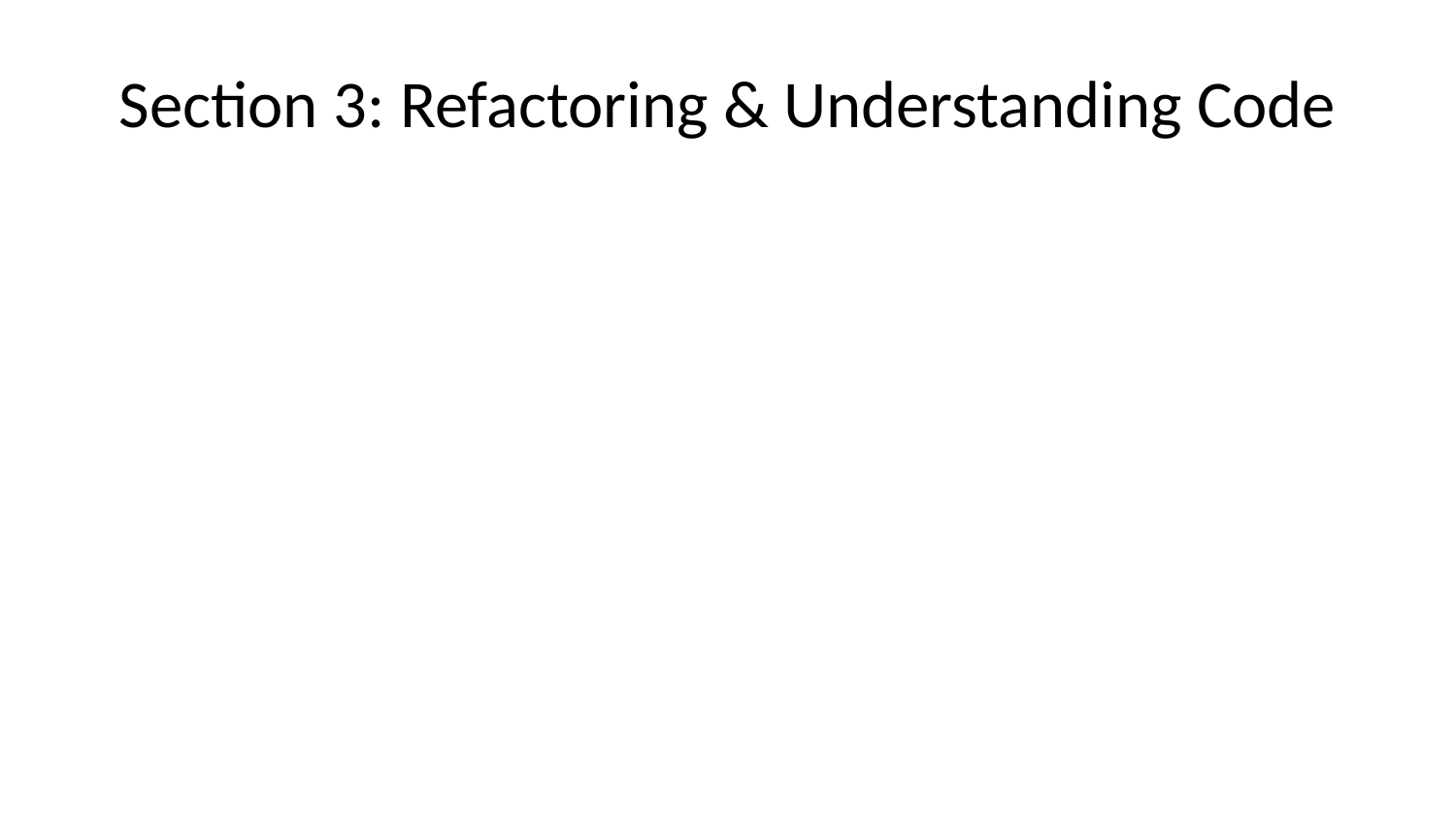

# Section 3: Refactoring & Understanding Code